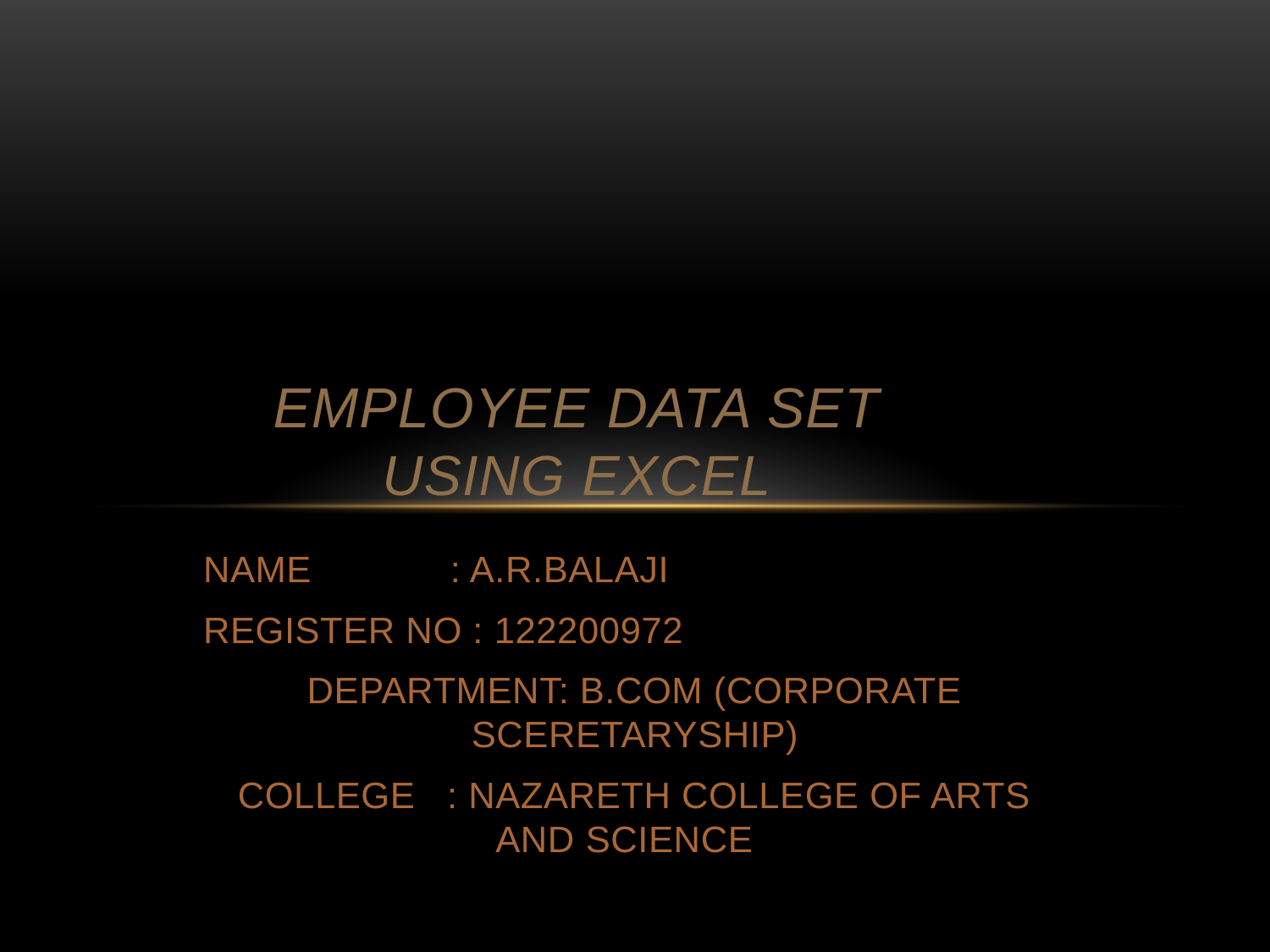

# Employee data set using excel
NAME             : A.R.BALAJI
REGISTER NO : 122200972
DEPARTMENT: B.COM (CORPORATE SCERETARYSHIP)
COLLEGE   : NAZARETH COLLEGE OF ARTS AND SCIENCE